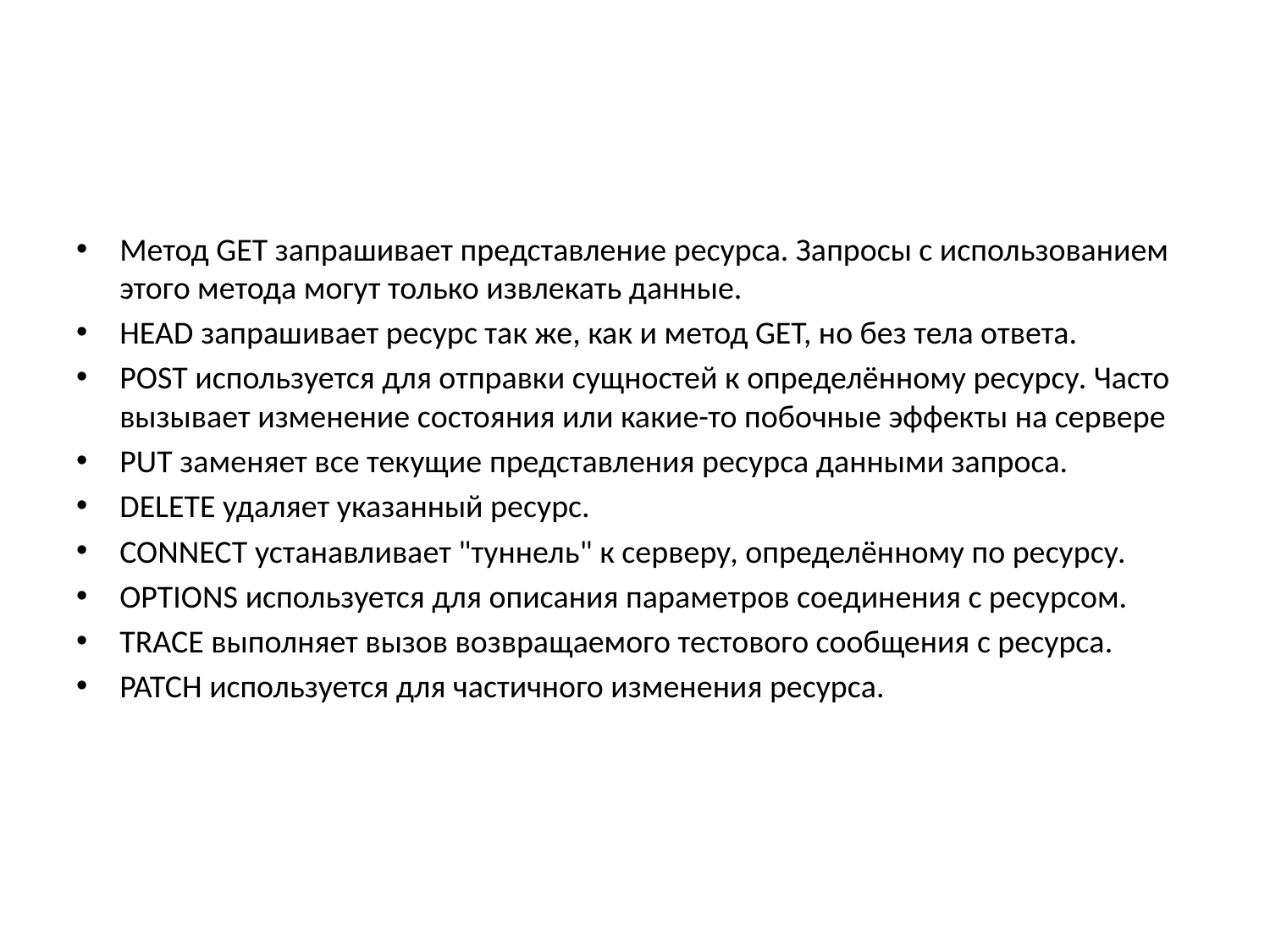

#
Метод GET запрашивает представление ресурса. Запросы с использованием этого метода могут только извлекать данные.
HEAD запрашивает ресурс так же, как и метод GET, но без тела ответа.
POST используется для отправки сущностей к определённому ресурсу. Часто вызывает изменение состояния или какие-то побочные эффекты на сервере
PUT заменяет все текущие представления ресурса данными запроса.
DELETE удаляет указанный ресурс.
CONNECT устанавливает "туннель" к серверу, определённому по ресурсу.
OPTIONS используется для описания параметров соединения с ресурсом.
TRACE выполняет вызов возвращаемого тестового сообщения с ресурса.
PATCH используется для частичного изменения ресурса.